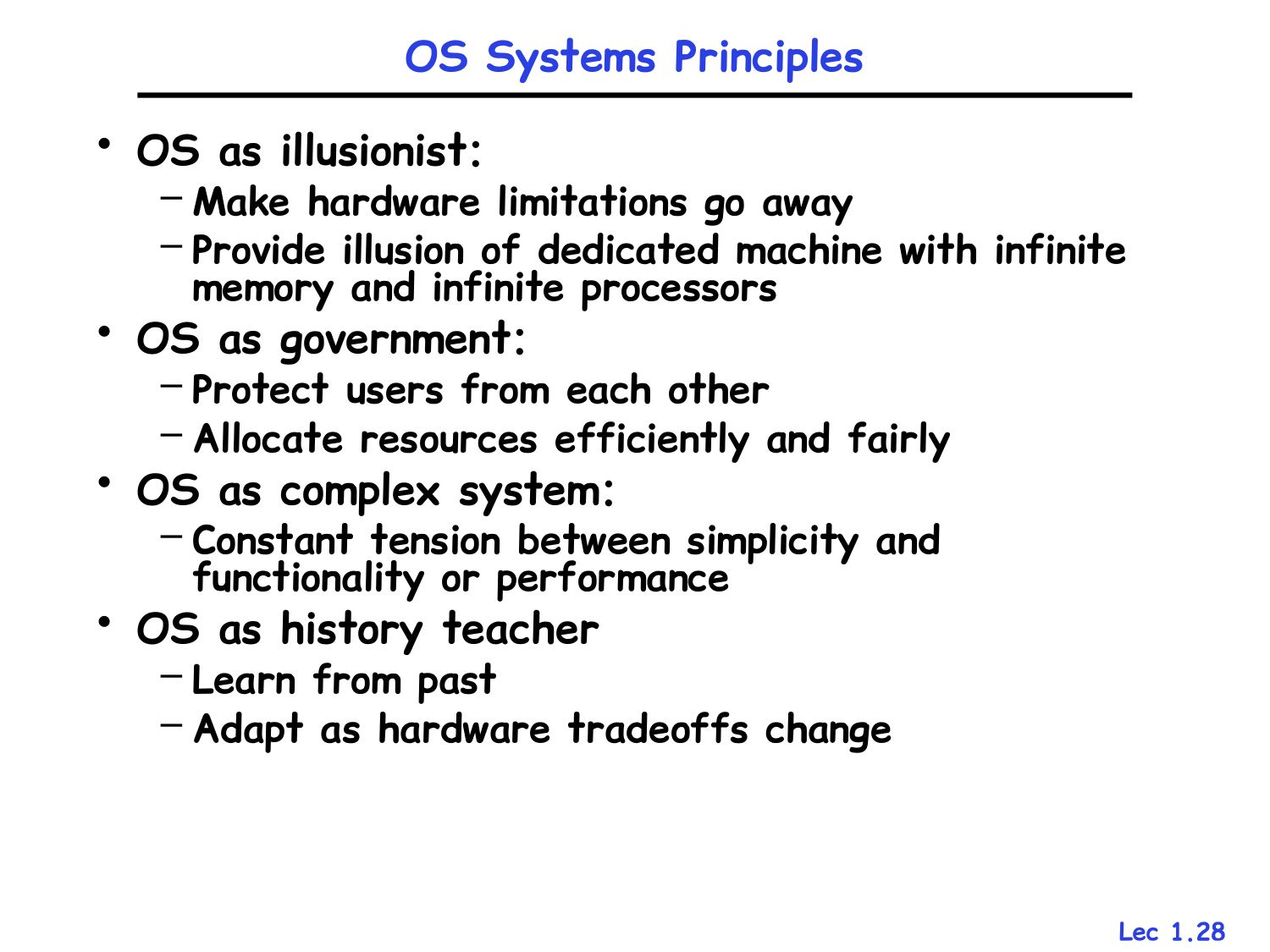

# OS Systems Principles
OS as illusionist:
Make hardware limitations go away
Provide illusion of dedicated machine with infinite memory and infinite processors
OS as government:
Protect users from each other
Allocate resources efficiently and fairly
OS as complex system:
Constant tension between simplicity and functionality or performance
OS as history teacher
Learn from past
Adapt as hardware tradeoffs change